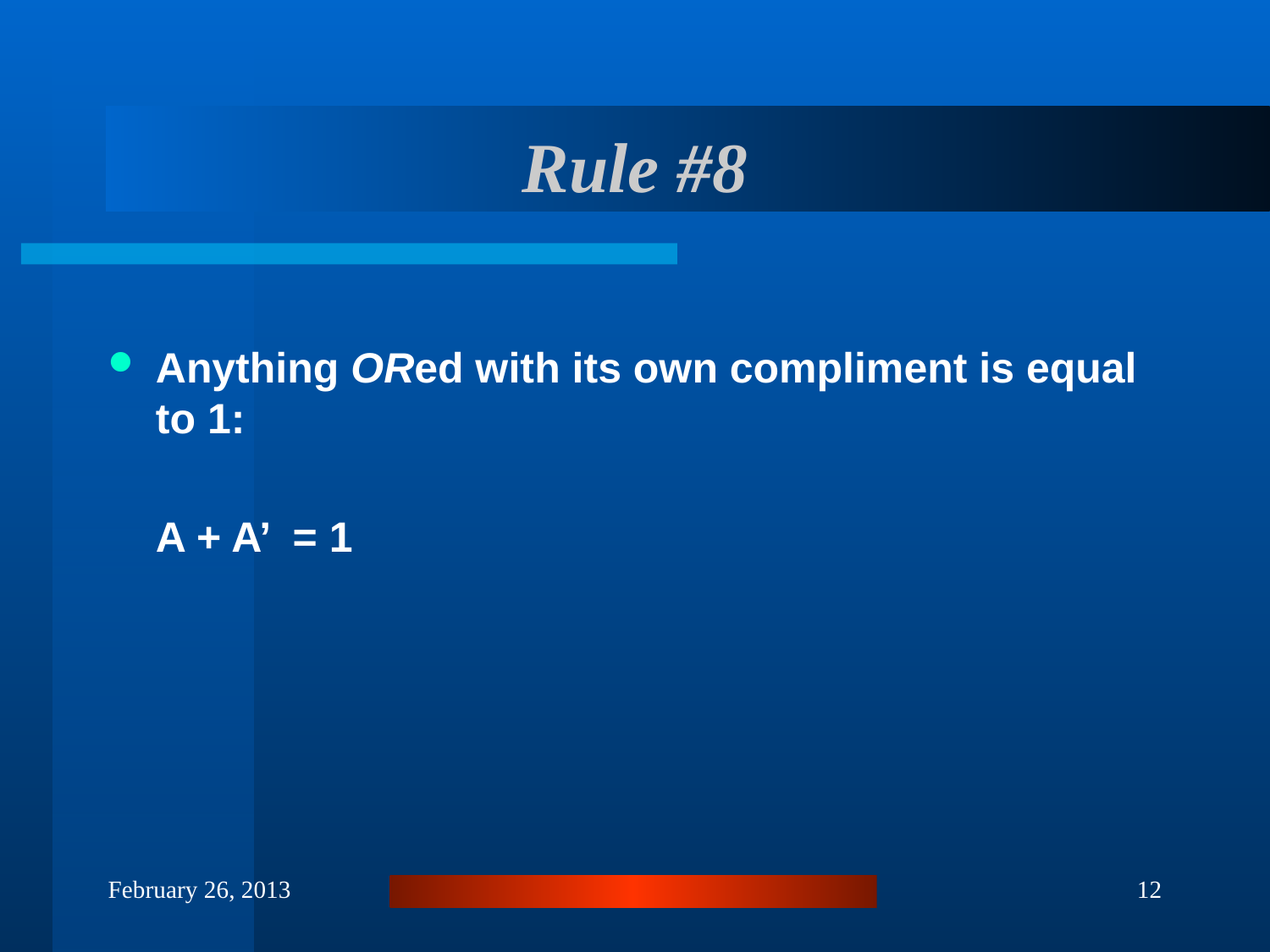

# Rule #8

Anything ORed with its own compliment is equal to 1:

	A + A’  = 1

February 26, 2013
12